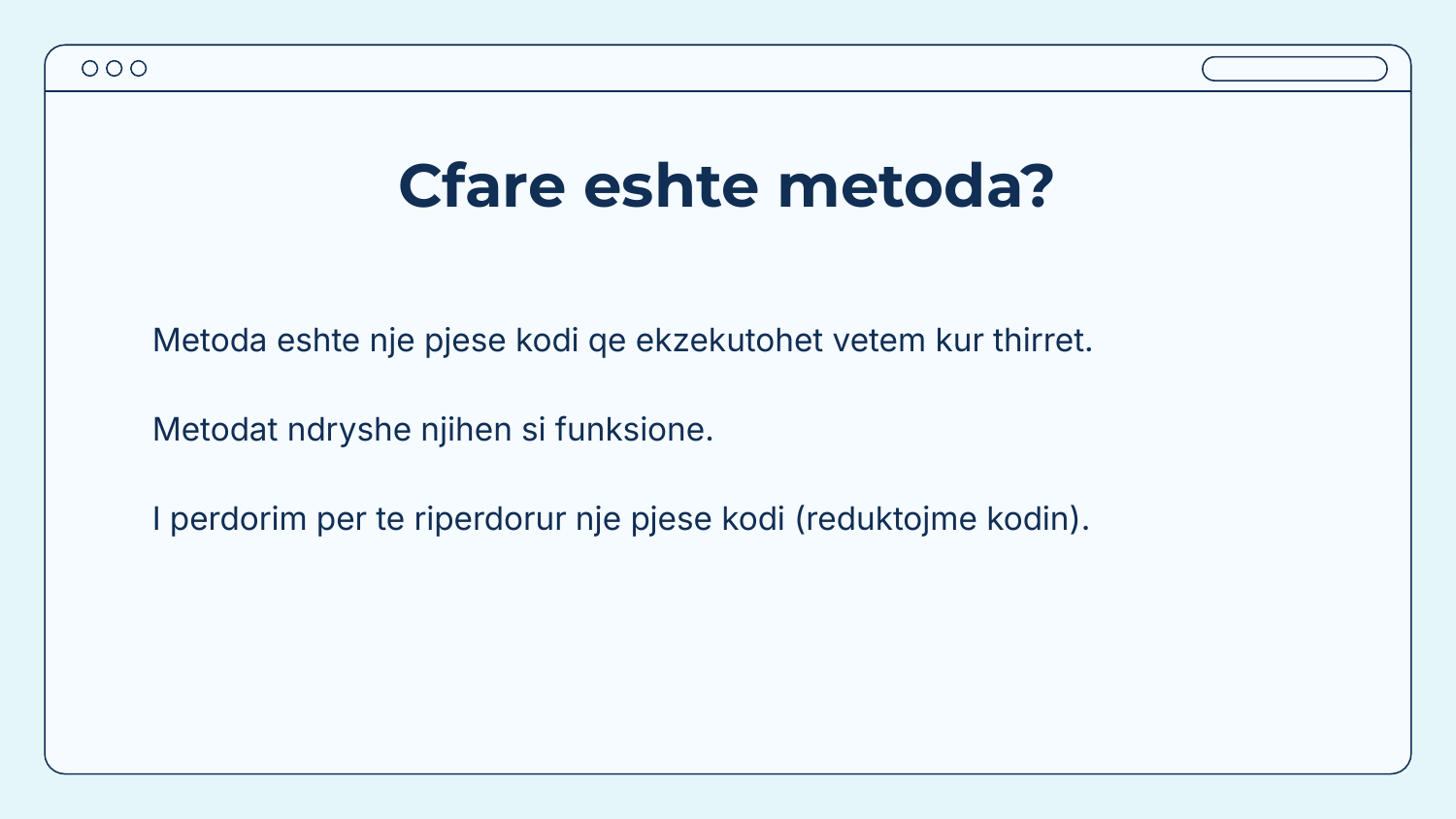

# Cfare eshte metoda?
Metoda eshte nje pjese kodi qe ekzekutohet vetem kur thirret.

Metodat ndryshe njihen si funksione.

I perdorim per te riperdorur nje pjese kodi (reduktojme kodin).